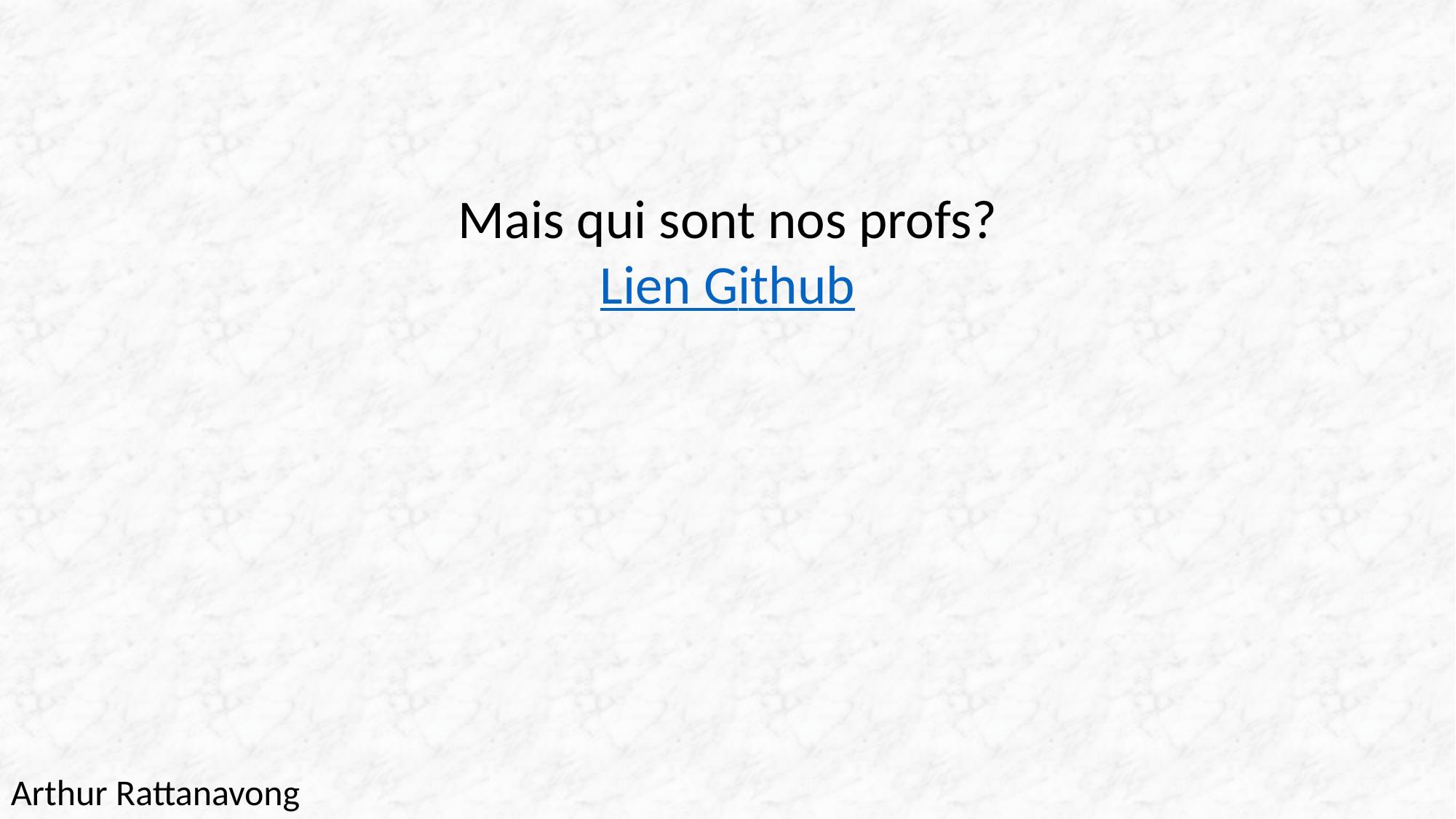

Mais qui sont nos profs?
Lien Github
Arthur Rattanavong